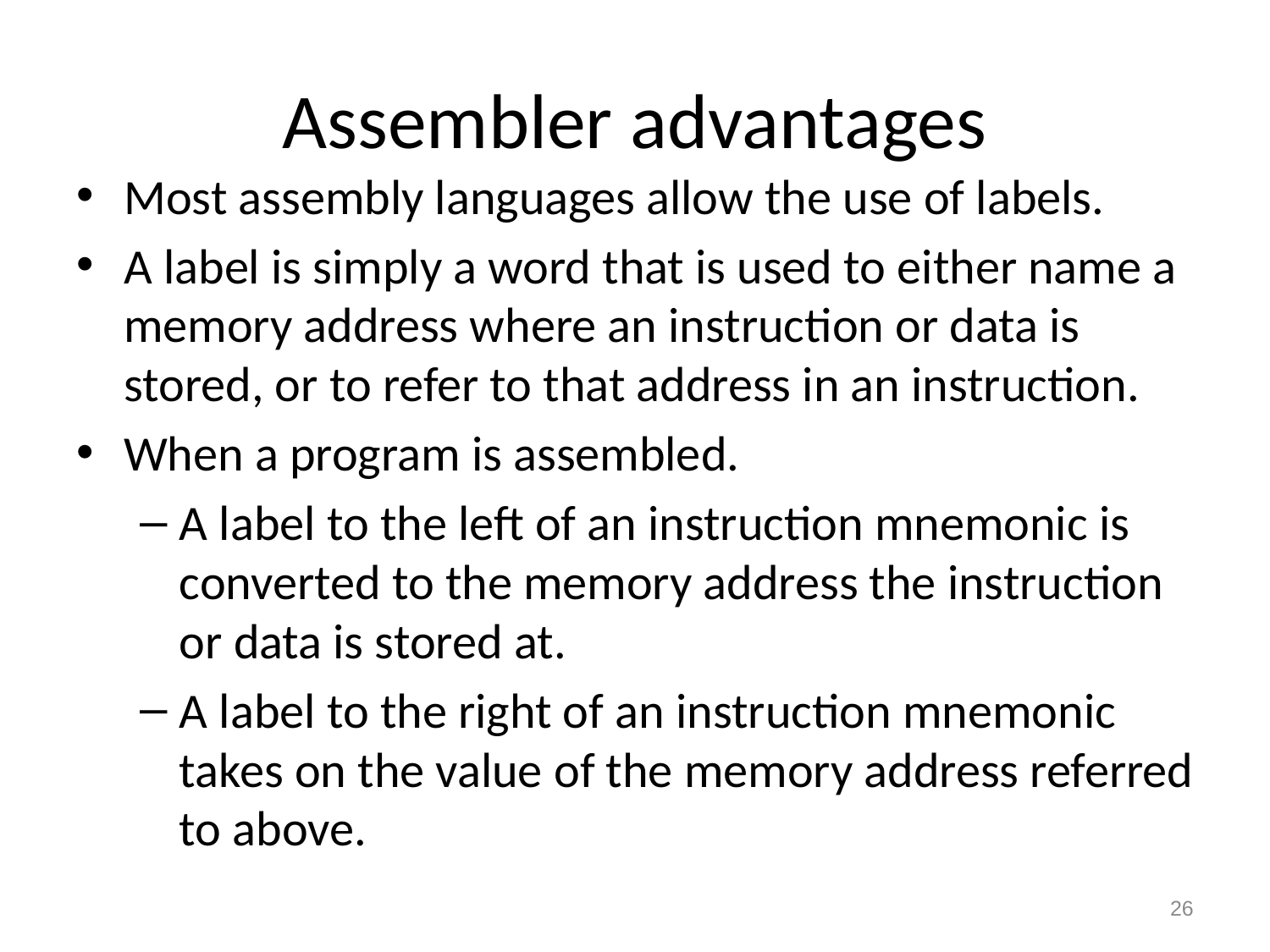

# Assembler advantages
Most assembly languages allow the use of labels.
A label is simply a word that is used to either name a memory address where an instruction or data is stored, or to refer to that address in an instruction.
When a program is assembled.
A label to the left of an instruction mnemonic is converted to the memory address the instruction or data is stored at.
A label to the right of an instruction mnemonic takes on the value of the memory address referred to above.
26